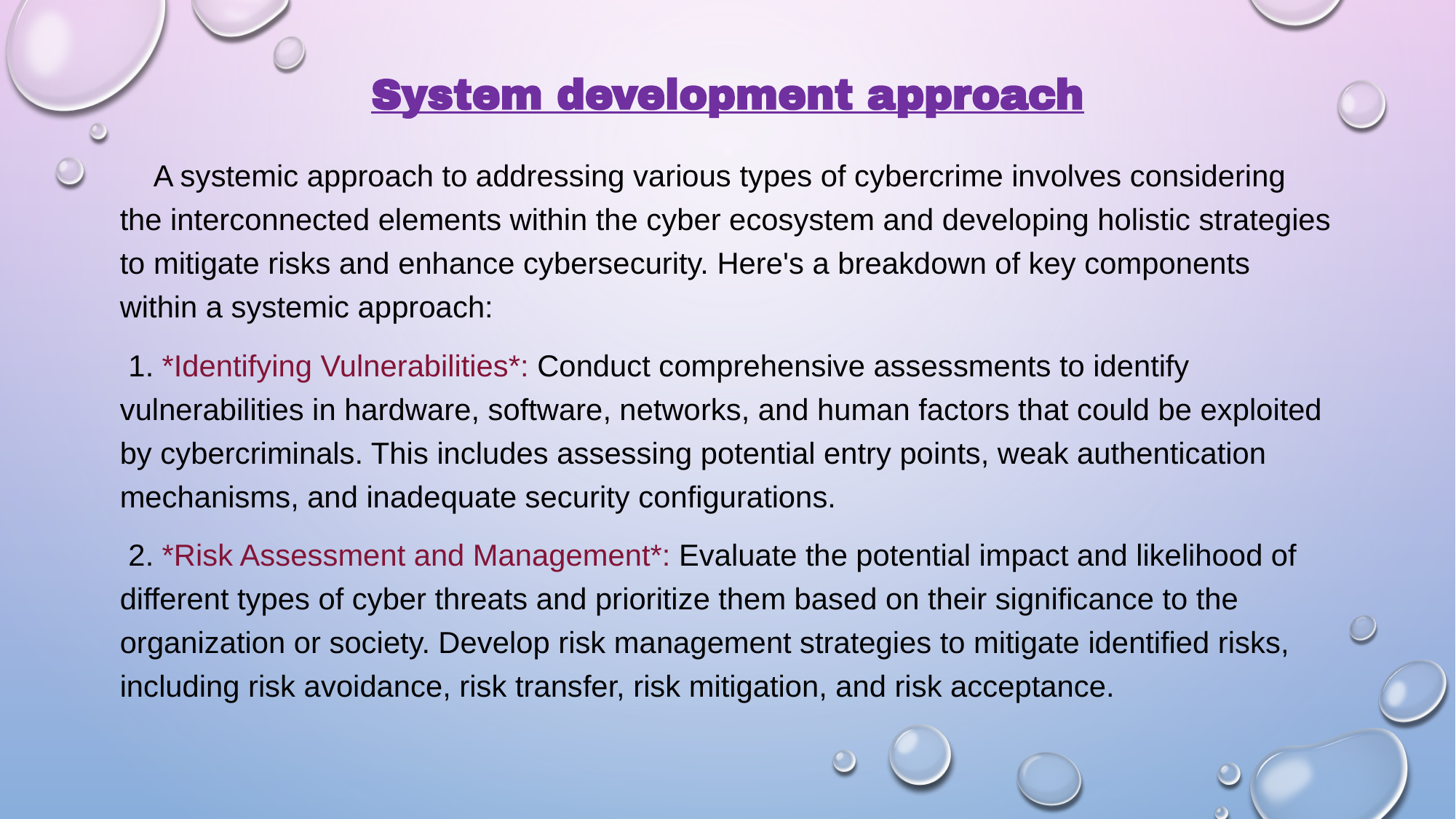

# System development approach
    A systemic approach to addressing various types of cybercrime involves considering the interconnected elements within the cyber ecosystem and developing holistic strategies to mitigate risks and enhance cybersecurity. Here's a breakdown of key components within a systemic approach:
 1. *Identifying Vulnerabilities*: Conduct comprehensive assessments to identify vulnerabilities in hardware, software, networks, and human factors that could be exploited by cybercriminals. This includes assessing potential entry points, weak authentication mechanisms, and inadequate security configurations.
 2. *Risk Assessment and Management*: Evaluate the potential impact and likelihood of different types of cyber threats and prioritize them based on their significance to the organization or society. Develop risk management strategies to mitigate identified risks, including risk avoidance, risk transfer, risk mitigation, and risk acceptance.